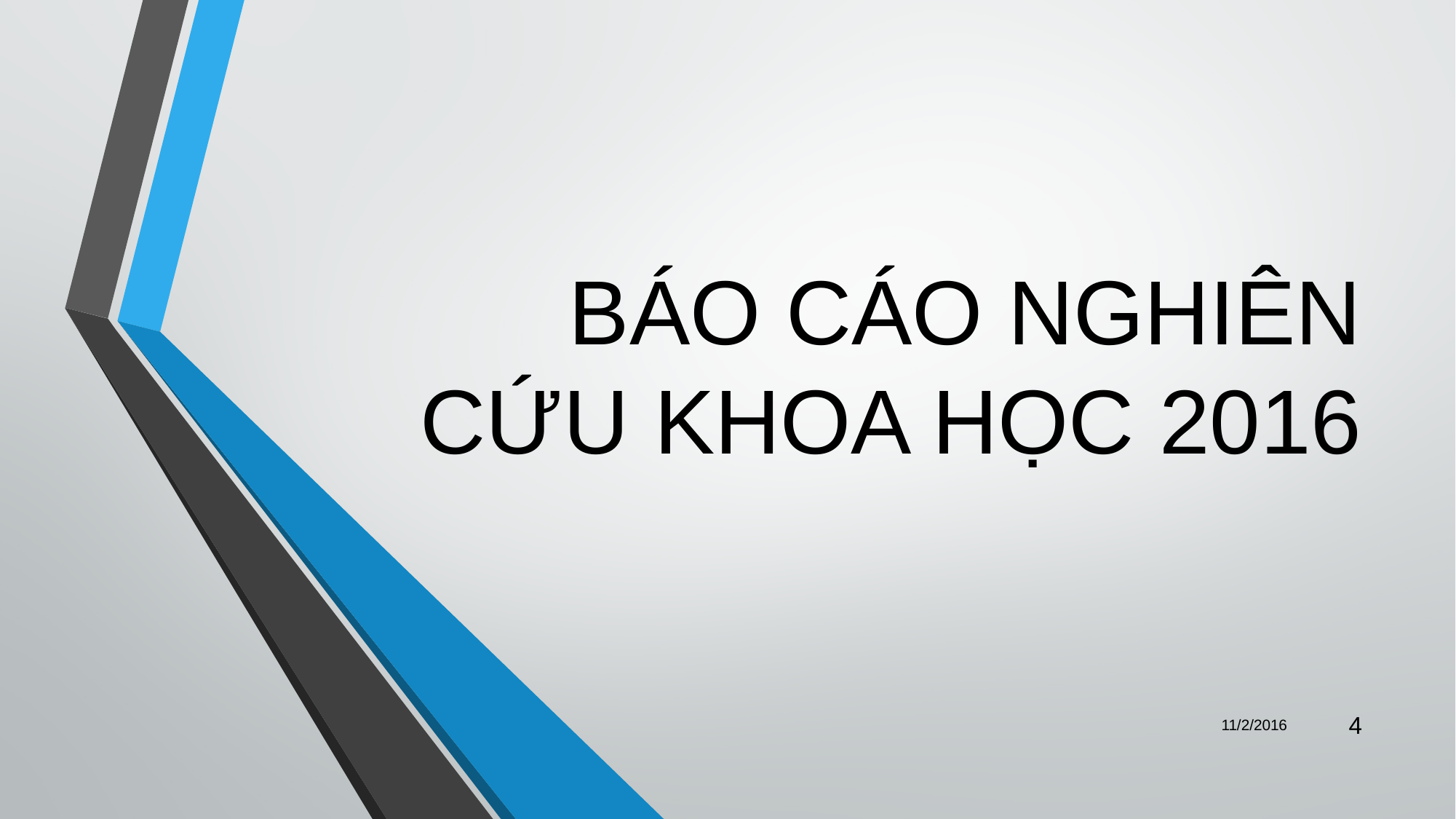

# BÁO CÁO NGHIÊN CỨU KHOA HỌC 2016
11/2/2016
4